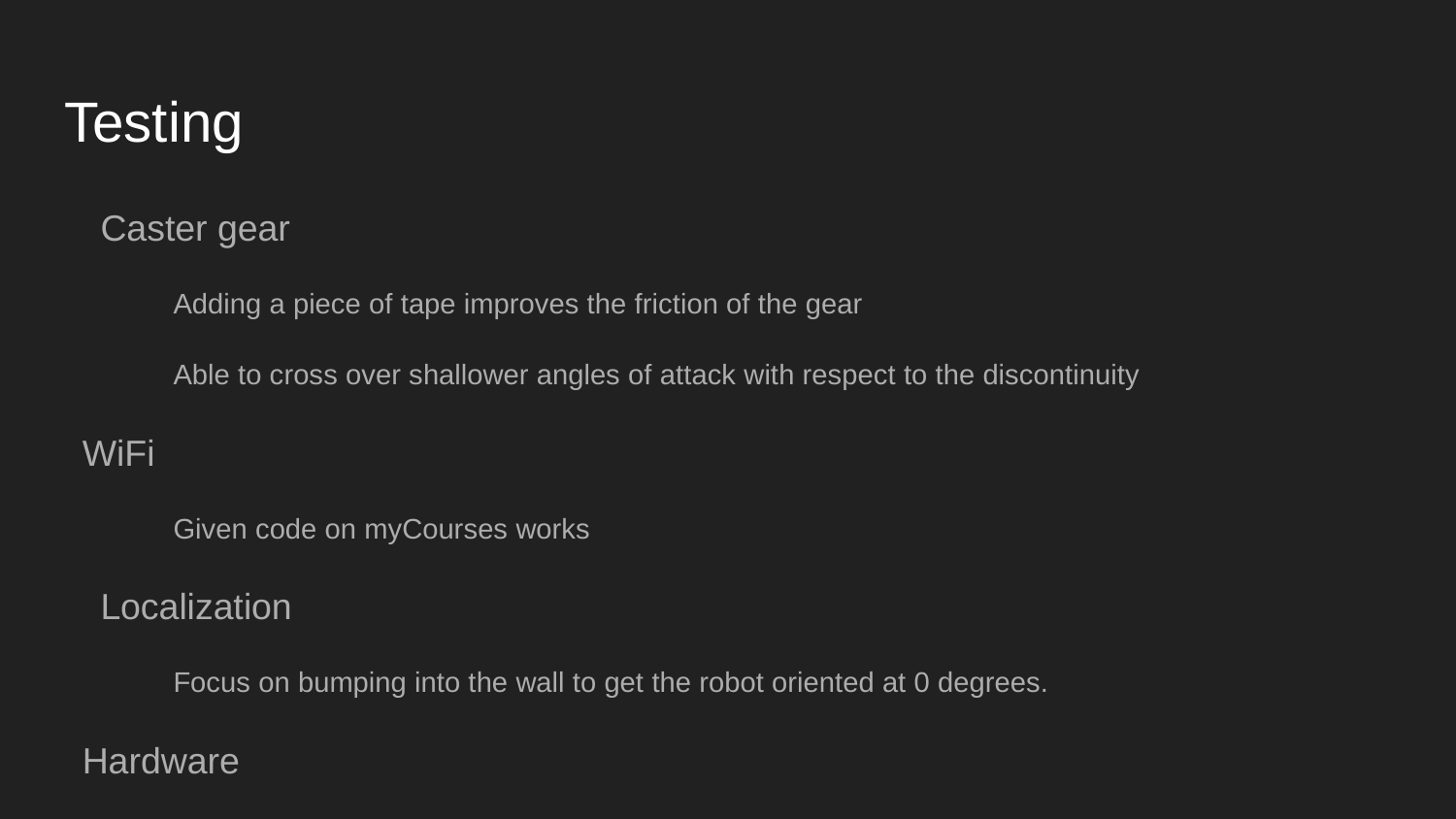

# Testing
Caster gear
Adding a piece of tape improves the friction of the gear
Able to cross over shallower angles of attack with respect to the discontinuity
WiFi
Given code on myCourses works
Localization
Focus on bumping into the wall to get the robot oriented at 0 degrees.
Hardware
Various constructed capture designs tested